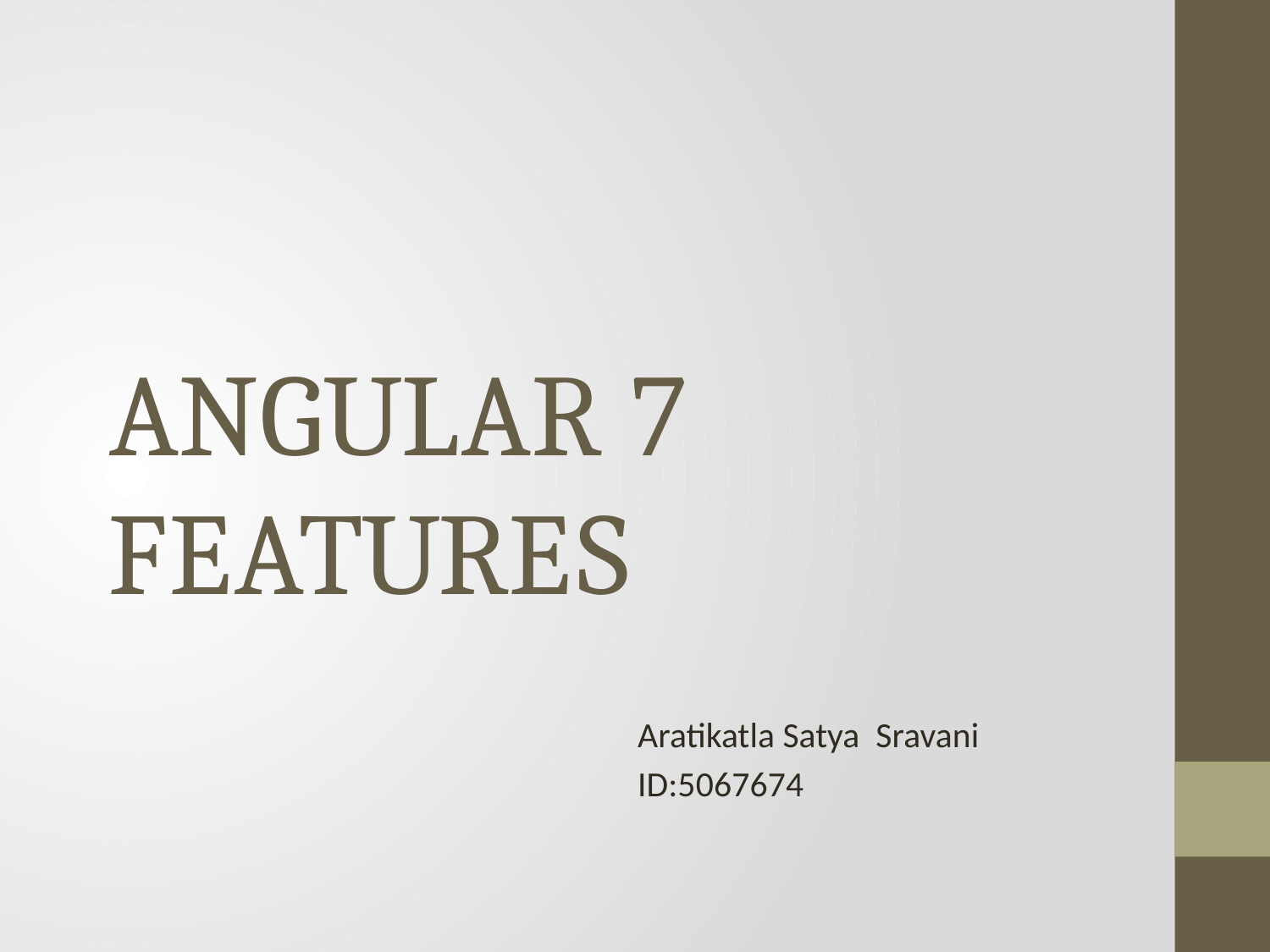

# ANGULAR 7 FEATURES
Aratikatla Satya  Sravani
ID:5067674